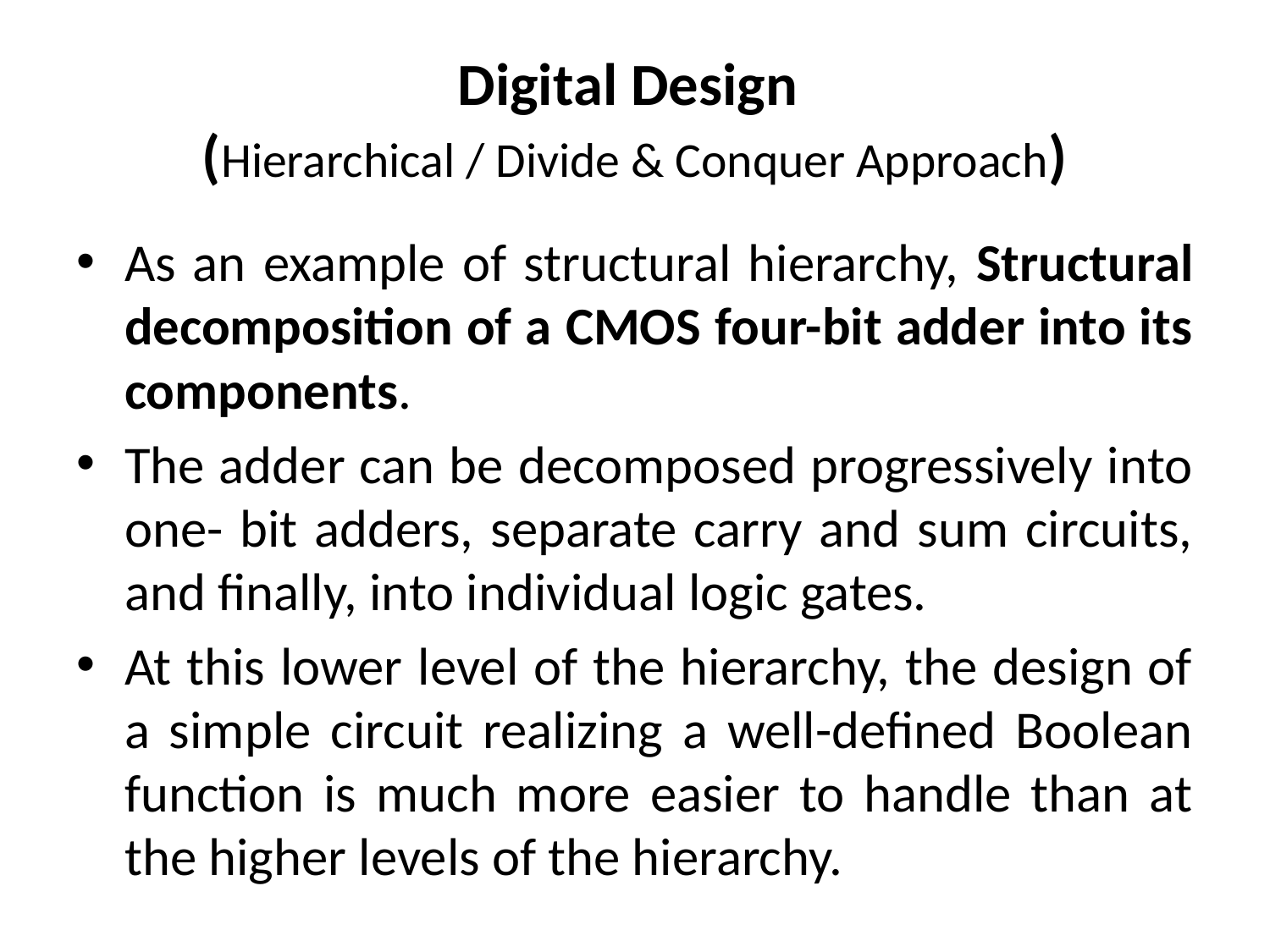

# Digital Design (Hierarchical / Divide & Conquer Approach)
As an example of structural hierarchy, Structural decomposition of a CMOS four-bit adder into its components.
The adder can be decomposed progressively into one- bit adders, separate carry and sum circuits, and finally, into individual logic gates.
At this lower level of the hierarchy, the design of a simple circuit realizing a well-defined Boolean function is much more easier to handle than at the higher levels of the hierarchy.